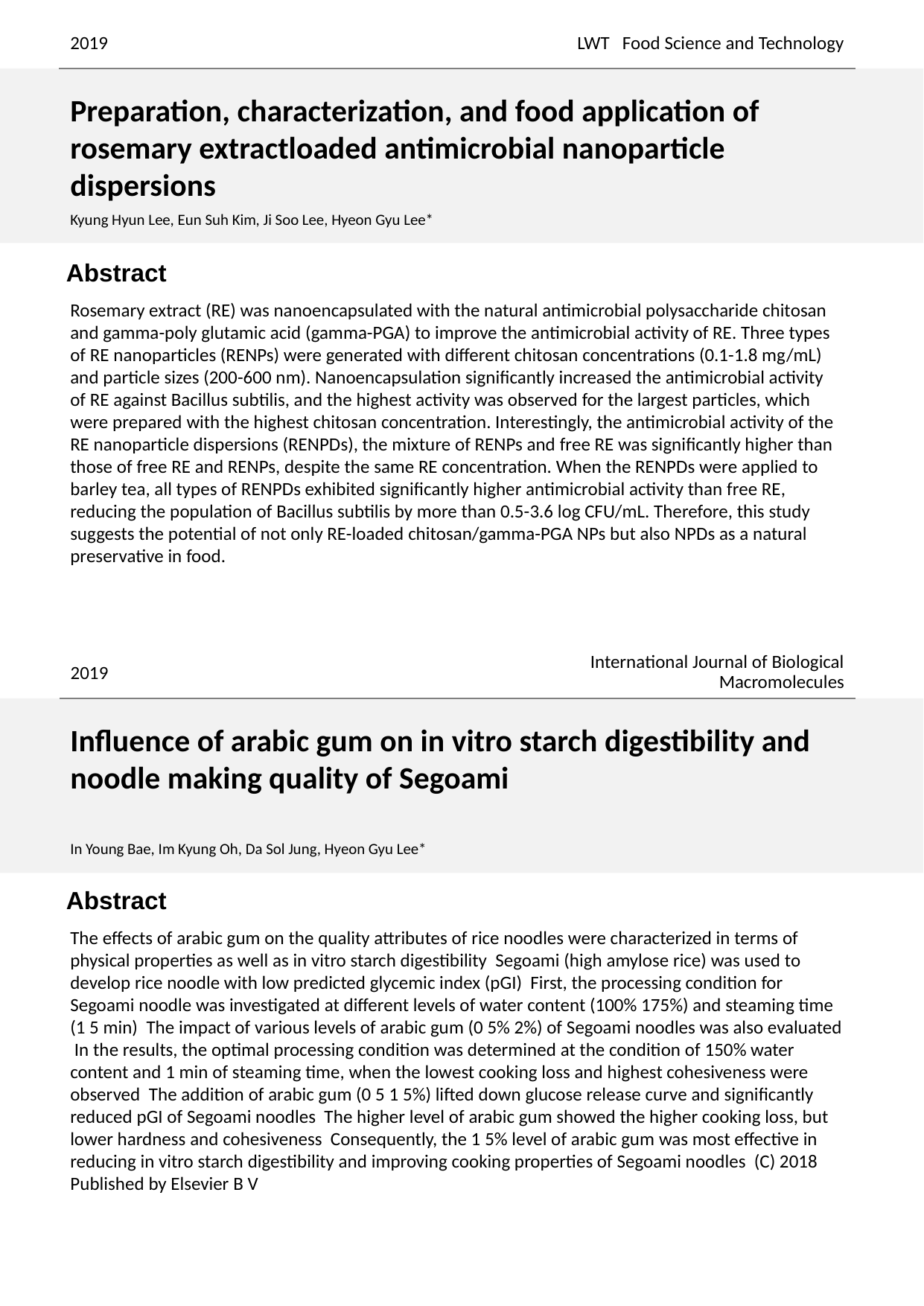

2019
LWT   Food Science and Technology
Preparation, characterization, and food application of rosemary extractloaded antimicrobial nanoparticle dispersions
Kyung Hyun Lee, Eun Suh Kim, Ji Soo Lee, Hyeon Gyu Lee*
Rosemary extract (RE) was nanoencapsulated with the natural antimicrobial polysaccharide chitosan and gamma-poly glutamic acid (gamma-PGA) to improve the antimicrobial activity of RE. Three types of RE nanoparticles (RENPs) were generated with different chitosan concentrations (0.1-1.8 mg/mL) and particle sizes (200-600 nm). Nanoencapsulation significantly increased the antimicrobial activity of RE against Bacillus subtilis, and the highest activity was observed for the largest particles, which were prepared with the highest chitosan concentration. Interestingly, the antimicrobial activity of the RE nanoparticle dispersions (RENPDs), the mixture of RENPs and free RE was significantly higher than those of free RE and RENPs, despite the same RE concentration. When the RENPDs were applied to barley tea, all types of RENPDs exhibited significantly higher antimicrobial activity than free RE, reducing the population of Bacillus subtilis by more than 0.5-3.6 log CFU/mL. Therefore, this study suggests the potential of not only RE-loaded chitosan/gamma-PGA NPs but also NPDs as a natural preservative in food.
International Journal of Biological Macromolecules
2019
Influence of arabic gum on in vitro starch digestibility and noodle making quality of Segoami
In Young Bae, Im Kyung Oh, Da Sol Jung, Hyeon Gyu Lee*
The effects of arabic gum on the quality attributes of rice noodles were characterized in terms of physical properties as well as in vitro starch digestibility  Segoami (high amylose rice) was used to develop rice noodle with low predicted glycemic index (pGI)  First, the processing condition for Segoami noodle was investigated at different levels of water content (100% 175%) and steaming time (1 5 min)  The impact of various levels of arabic gum (0 5% 2%) of Segoami noodles was also evaluated  In the results, the optimal processing condition was determined at the condition of 150% water content and 1 min of steaming time, when the lowest cooking loss and highest cohesiveness were observed  The addition of arabic gum (0 5 1 5%) lifted down glucose release curve and significantly reduced pGI of Segoami noodles  The higher level of arabic gum showed the higher cooking loss, but lower hardness and cohesiveness  Consequently, the 1 5% level of arabic gum was most effective in reducing in vitro starch digestibility and improving cooking properties of Segoami noodles  (C) 2018 Published by Elsevier B V